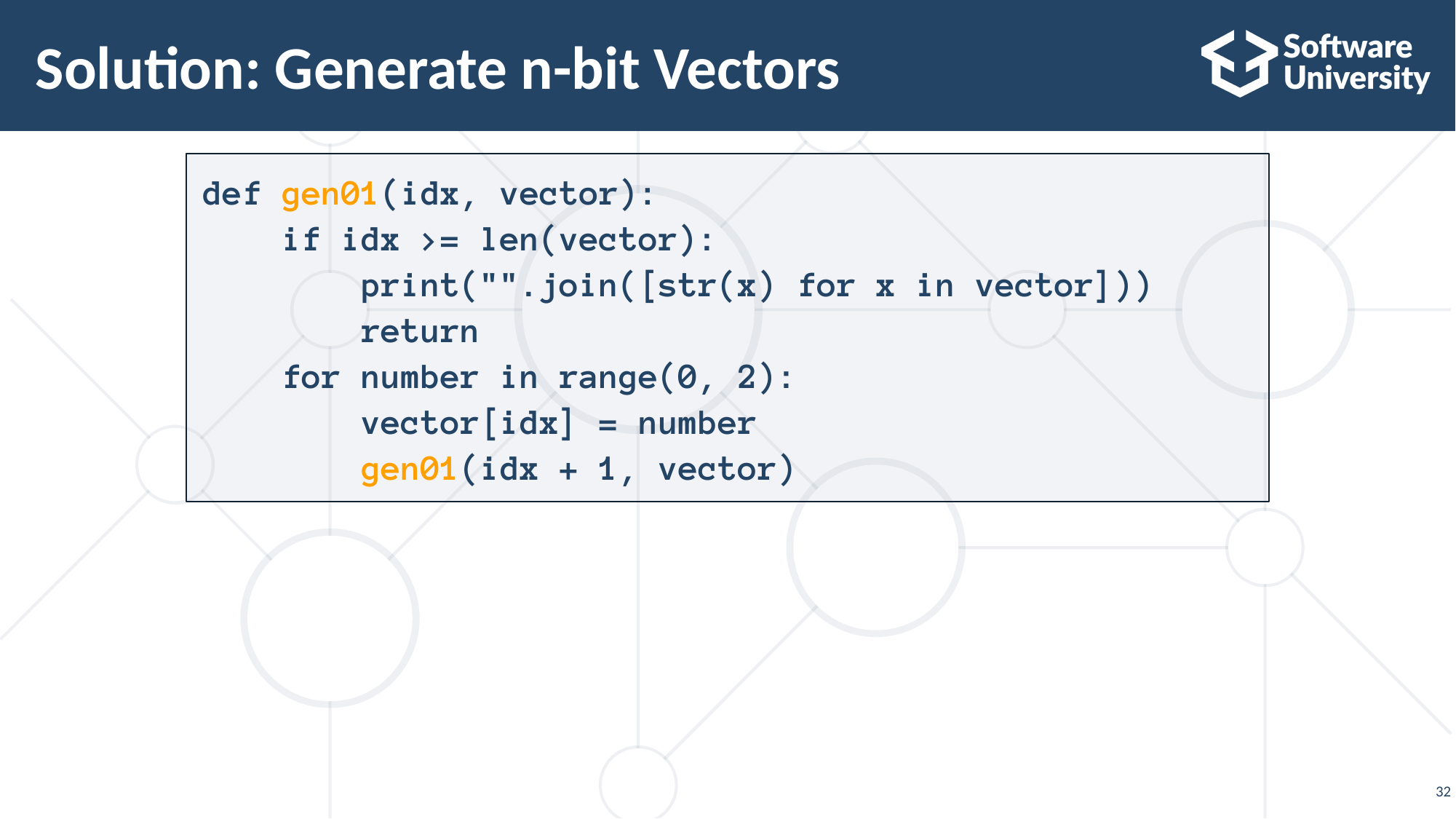

# Solution: Generate n-bit Vectors
def gen01(idx, vector):
    if idx >= len(vector):
        print("".join([str(x) for x in vector]))
        return
    for number in range(0, 2):
        vector[idx] = number
        gen01(idx + 1, vector)
32